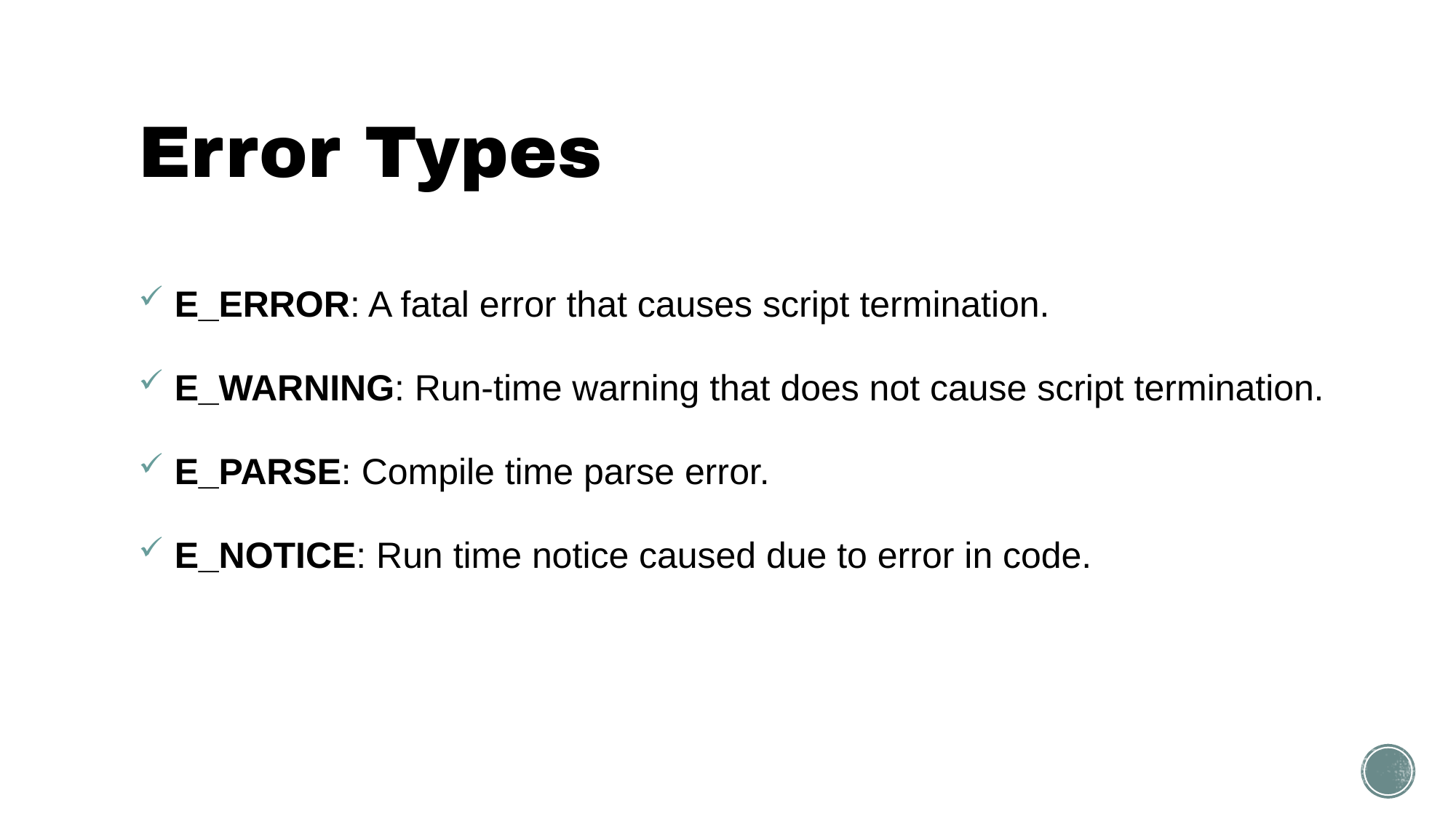

# Error Types
 E_ERROR: A fatal error that causes script termination.
 E_WARNING: Run-time warning that does not cause script termination.
 E_PARSE: Compile time parse error.
 E_NOTICE: Run time notice caused due to error in code.